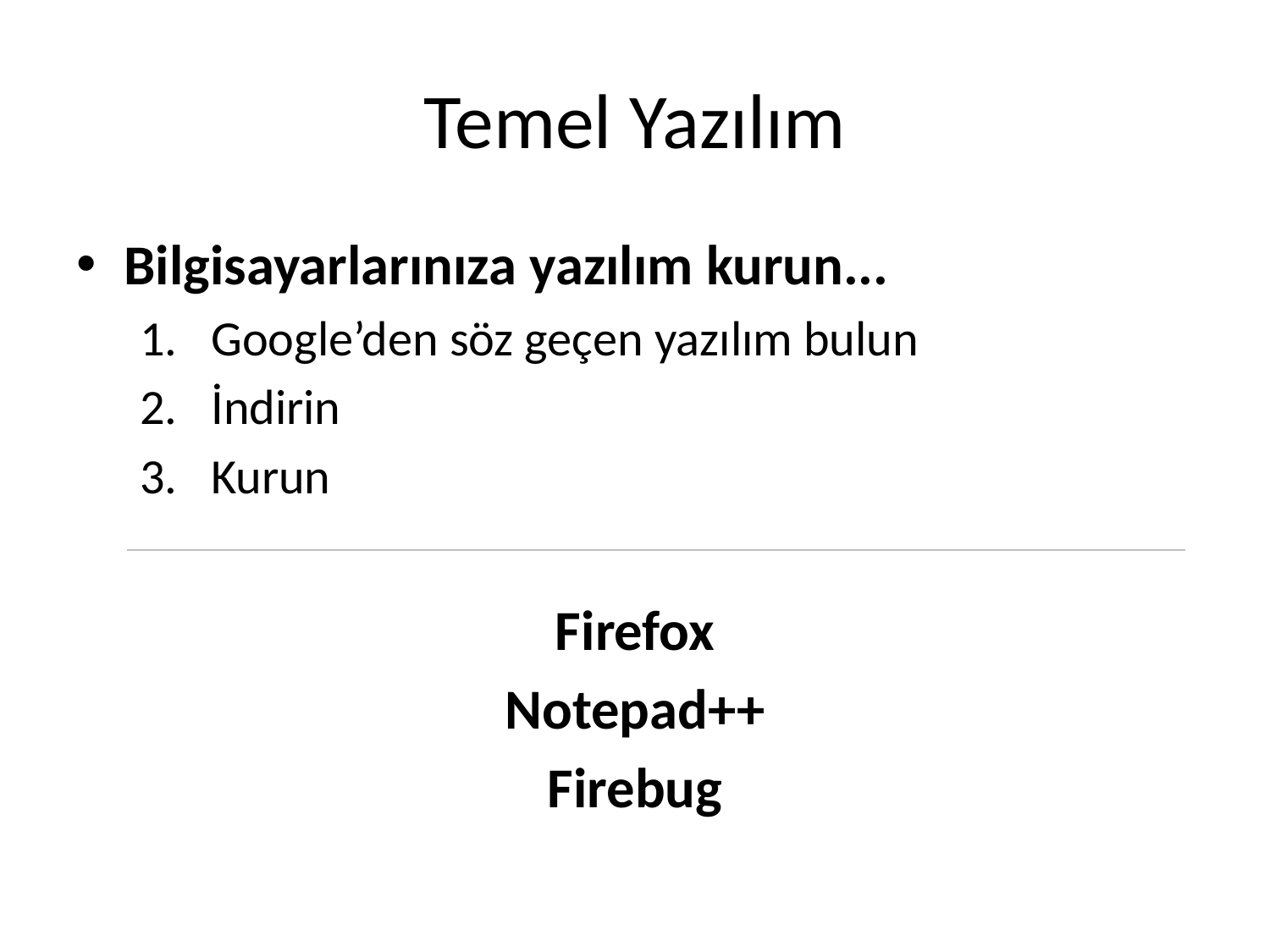

# Temel Yazılım
Bilgisayarlarınıza yazılım kurun...
Google’den söz geçen yazılım bulun
İndirin
Kurun

Firefox
Notepad++
Firebug